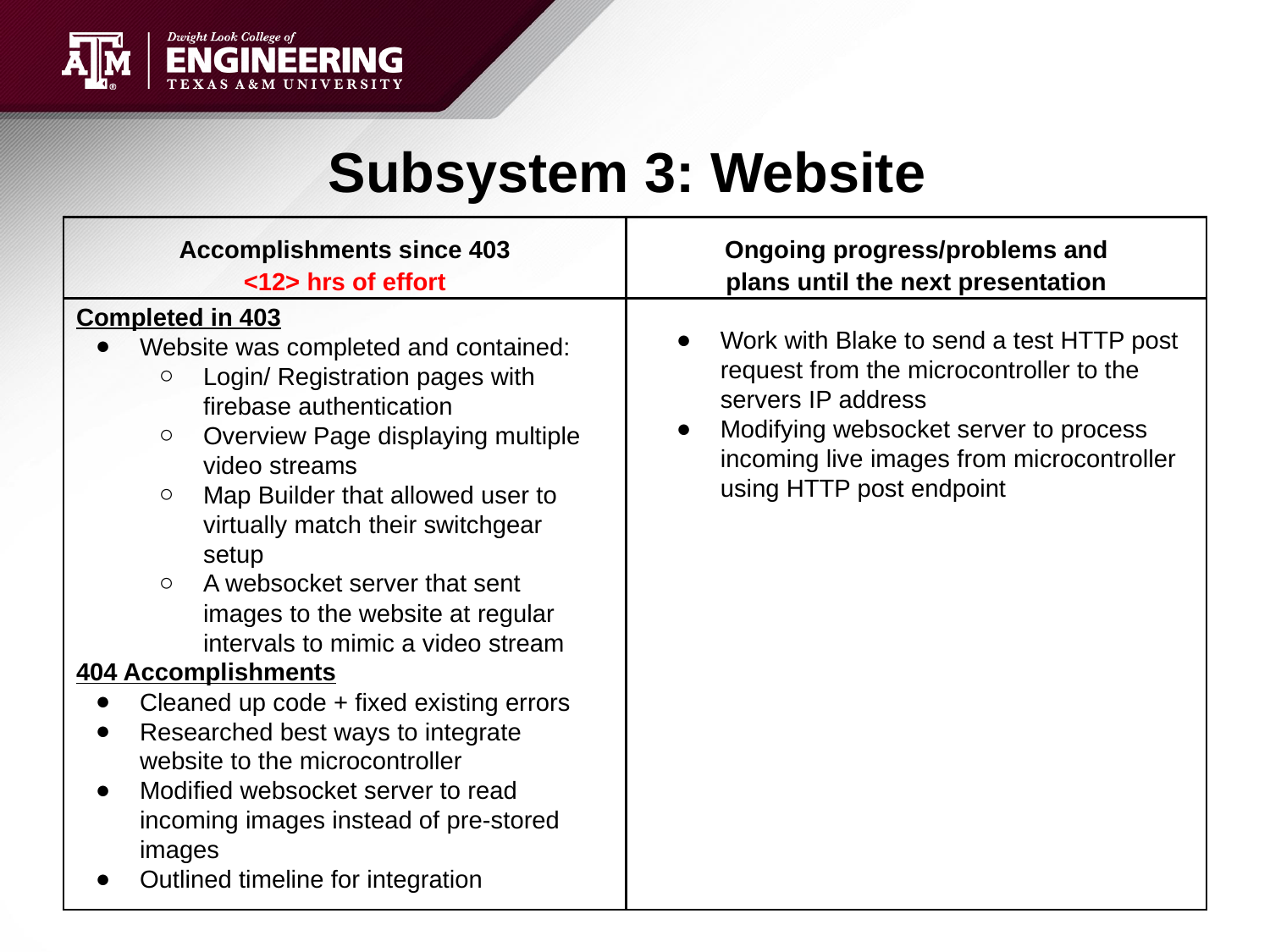

# Subsystem 3: Website
| Accomplishments since 403 <12> hrs of effort | Ongoing progress/problems and plans until the next presentation |
| --- | --- |
|  |  |
Completed in 403
Website was completed and contained:
Login/ Registration pages with firebase authentication
Overview Page displaying multiple video streams
Map Builder that allowed user to virtually match their switchgear setup
A websocket server that sent images to the website at regular intervals to mimic a video stream
404 Accomplishments
Cleaned up code + fixed existing errors
Researched best ways to integrate website to the microcontroller
Modified websocket server to read incoming images instead of pre-stored images
Outlined timeline for integration
Work with Blake to send a test HTTP post request from the microcontroller to the servers IP address
Modifying websocket server to process incoming live images from microcontroller using HTTP post endpoint